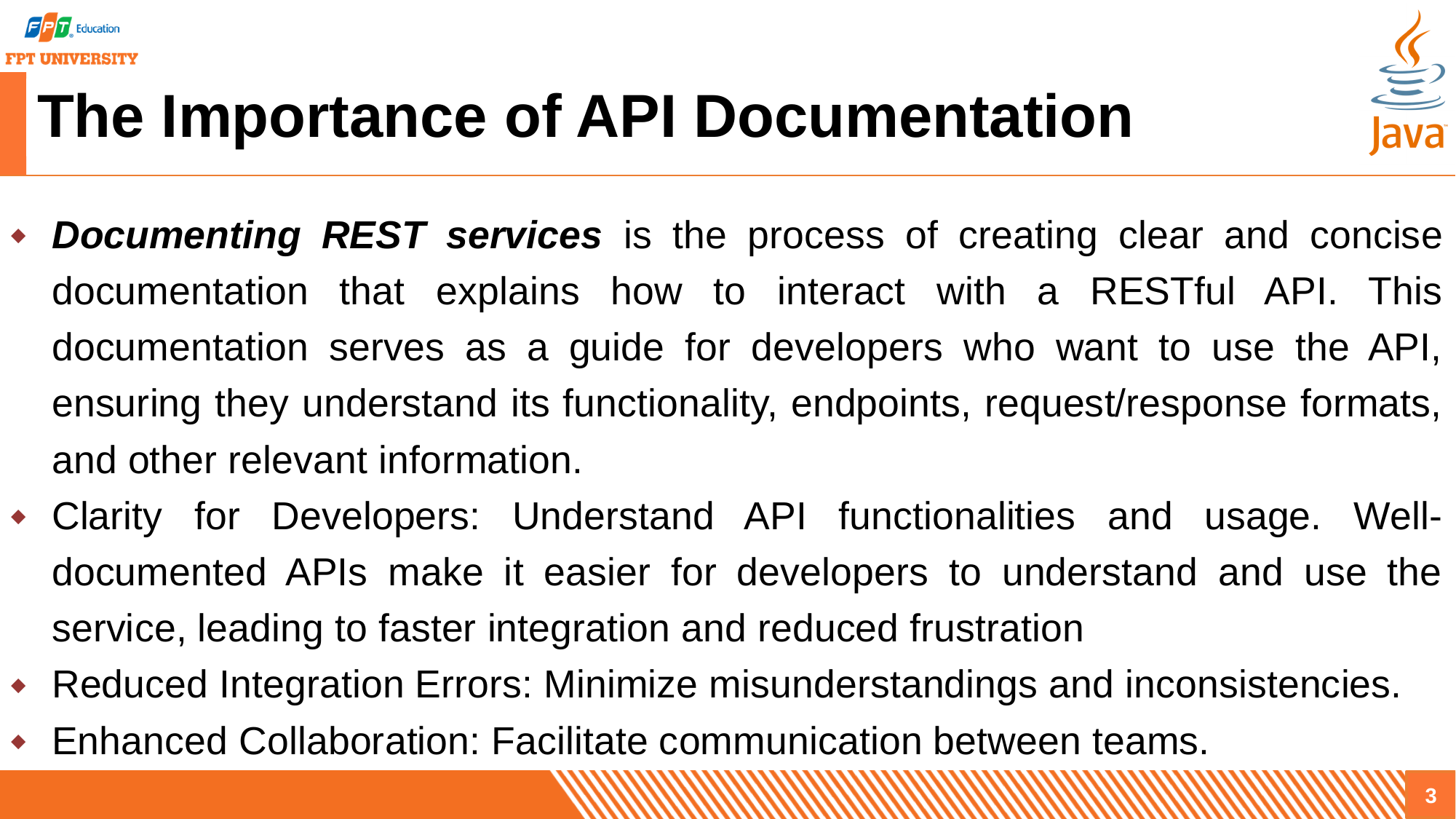

# The Importance of API Documentation
Documenting REST services is the process of creating clear and concise documentation that explains how to interact with a RESTful API. This documentation serves as a guide for developers who want to use the API, ensuring they understand its functionality, endpoints, request/response formats, and other relevant information.
Clarity for Developers: Understand API functionalities and usage. Well-documented APIs make it easier for developers to understand and use the service, leading to faster integration and reduced frustration
Reduced Integration Errors: Minimize misunderstandings and inconsistencies.
Enhanced Collaboration: Facilitate communication between teams.
3